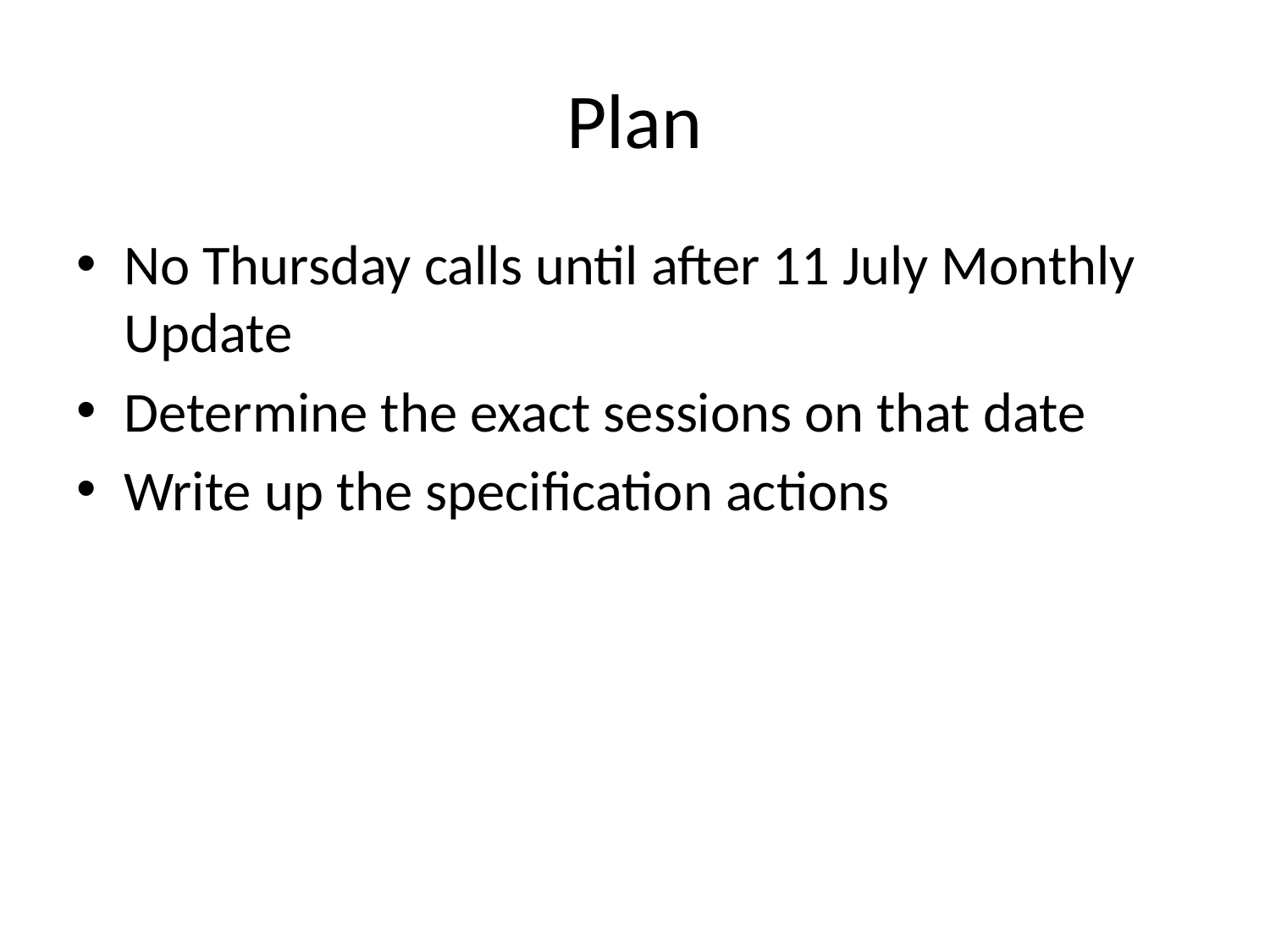

# Plan
No Thursday calls until after 11 July Monthly Update
Determine the exact sessions on that date
Write up the specification actions